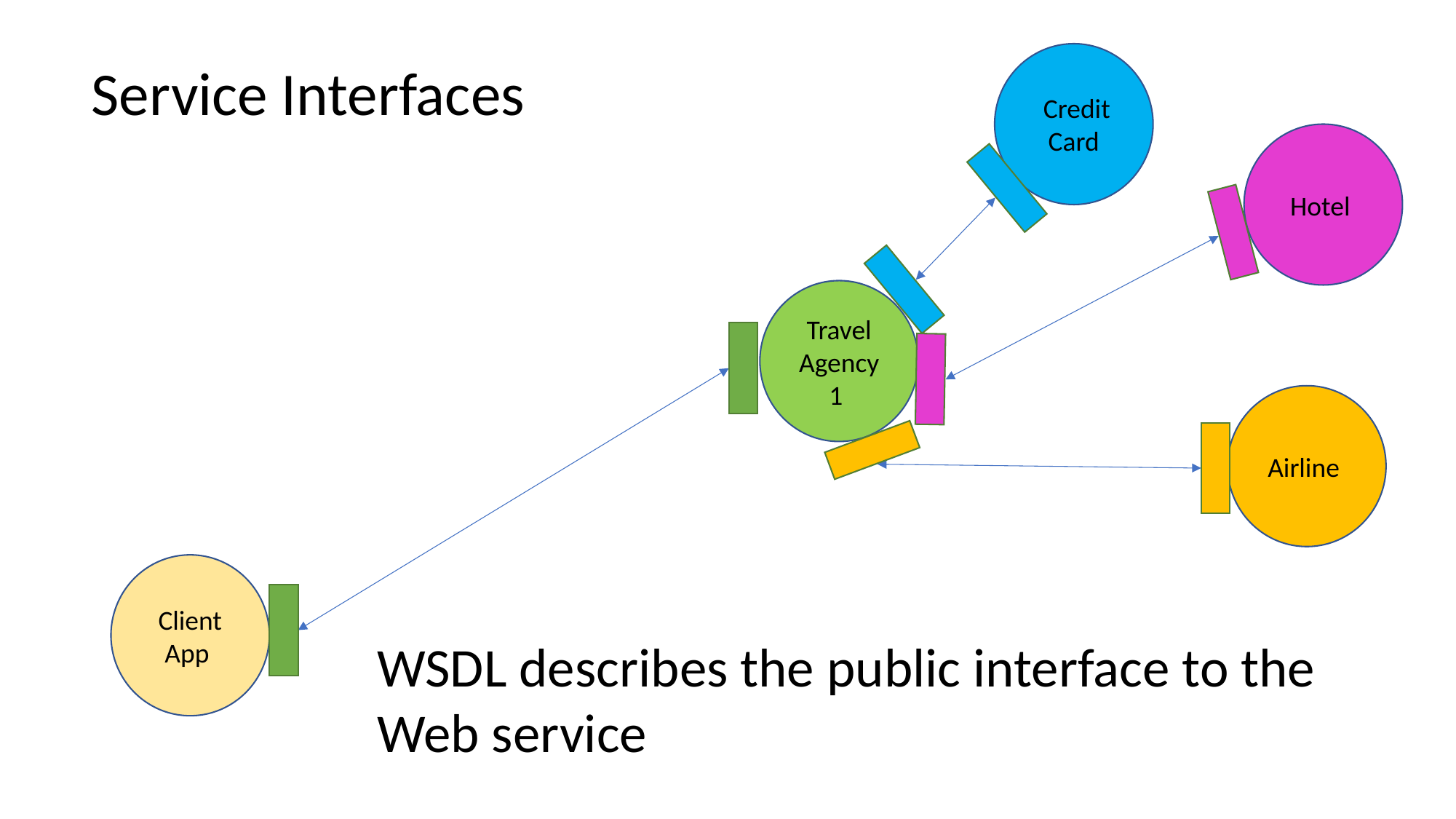

Credit Card
Service Interfaces
Hotel

Travel Agency 1

Airline

Client App

WSDL describes the public interface to the Web service